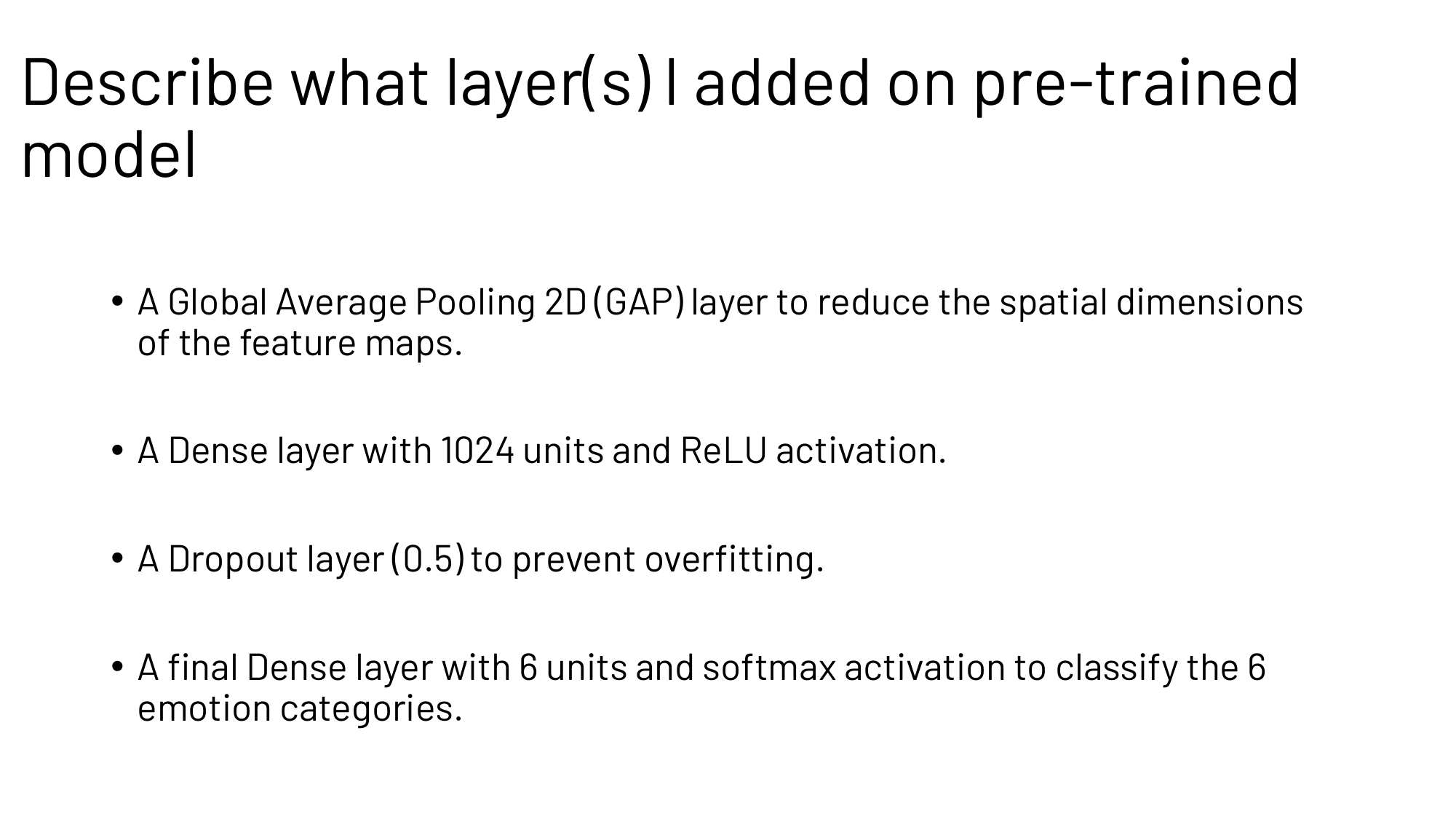

# Describe what layer(s) I added on pre-trained model

A Global Average Pooling 2D (GAP) layer to reduce the spatial dimensions of the feature maps.

A Dense layer with 1024 units and ReLU activation.

A Dropout layer (0.5) to prevent overfitting.

A final Dense layer with 6 units and softmax activation to classify the 6 emotion categories.